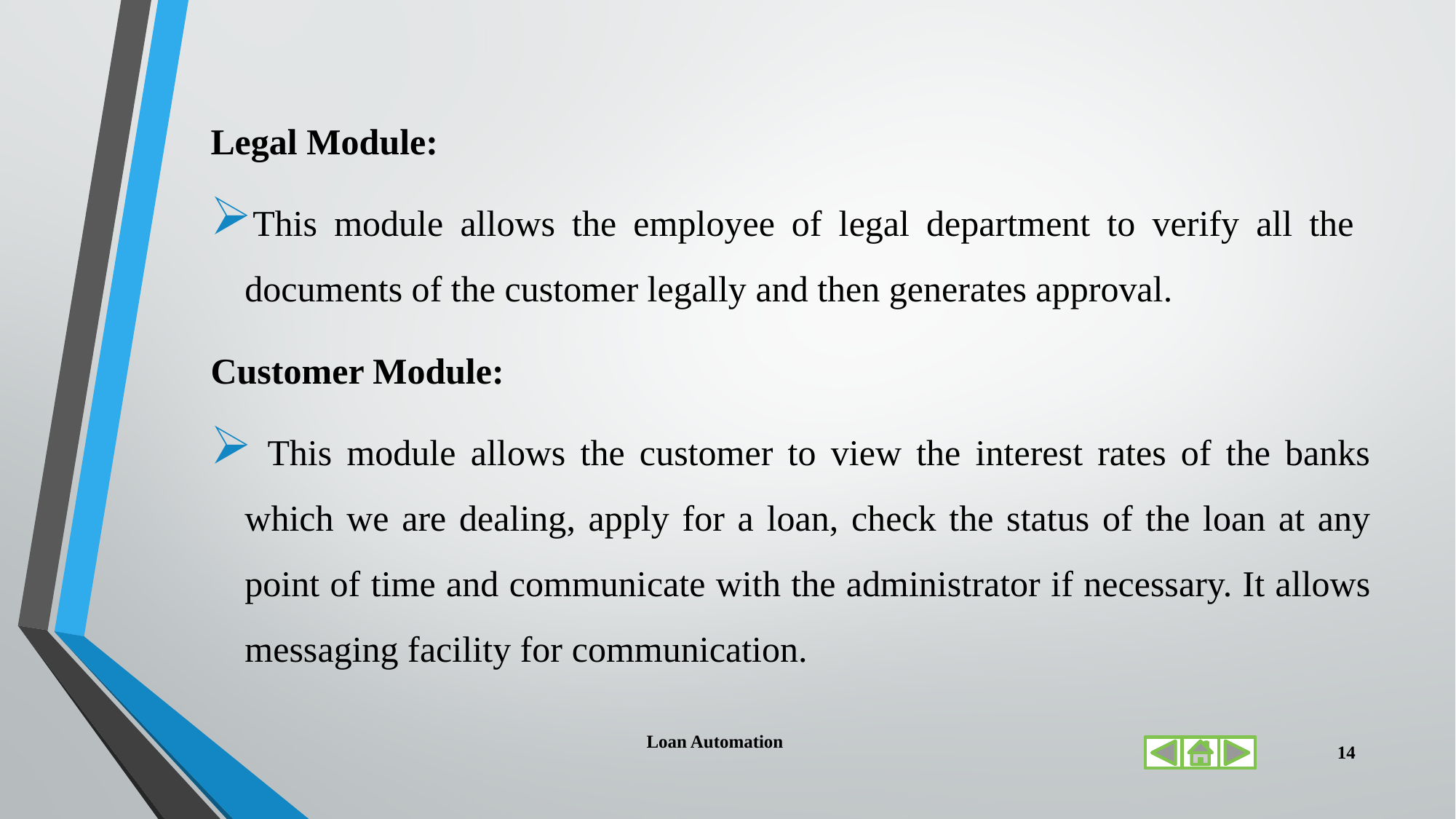

Legal Module:
This module allows the employee of legal department to verify all the  documents of the customer legally and then generates approval.
Customer Module:
 This module allows the customer to view the interest rates of the banks which we are dealing, apply for a loan, check the status of the loan at any point of time and communicate with the administrator if necessary. It allows messaging facility for communication.

Loan Automation
14